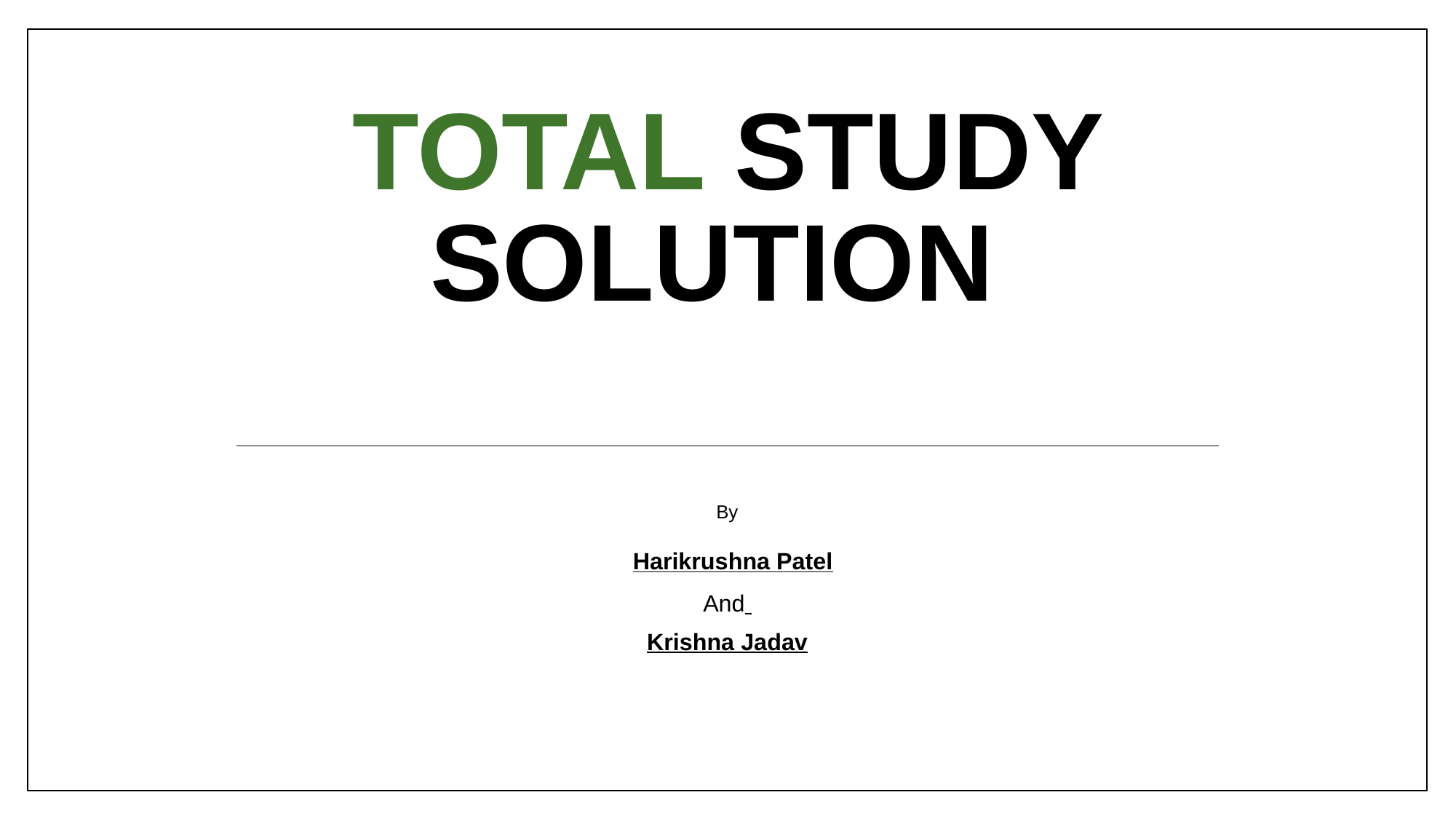

# Total Study Solution
By
 Harikrushna Patel
And
Krishna Jadav